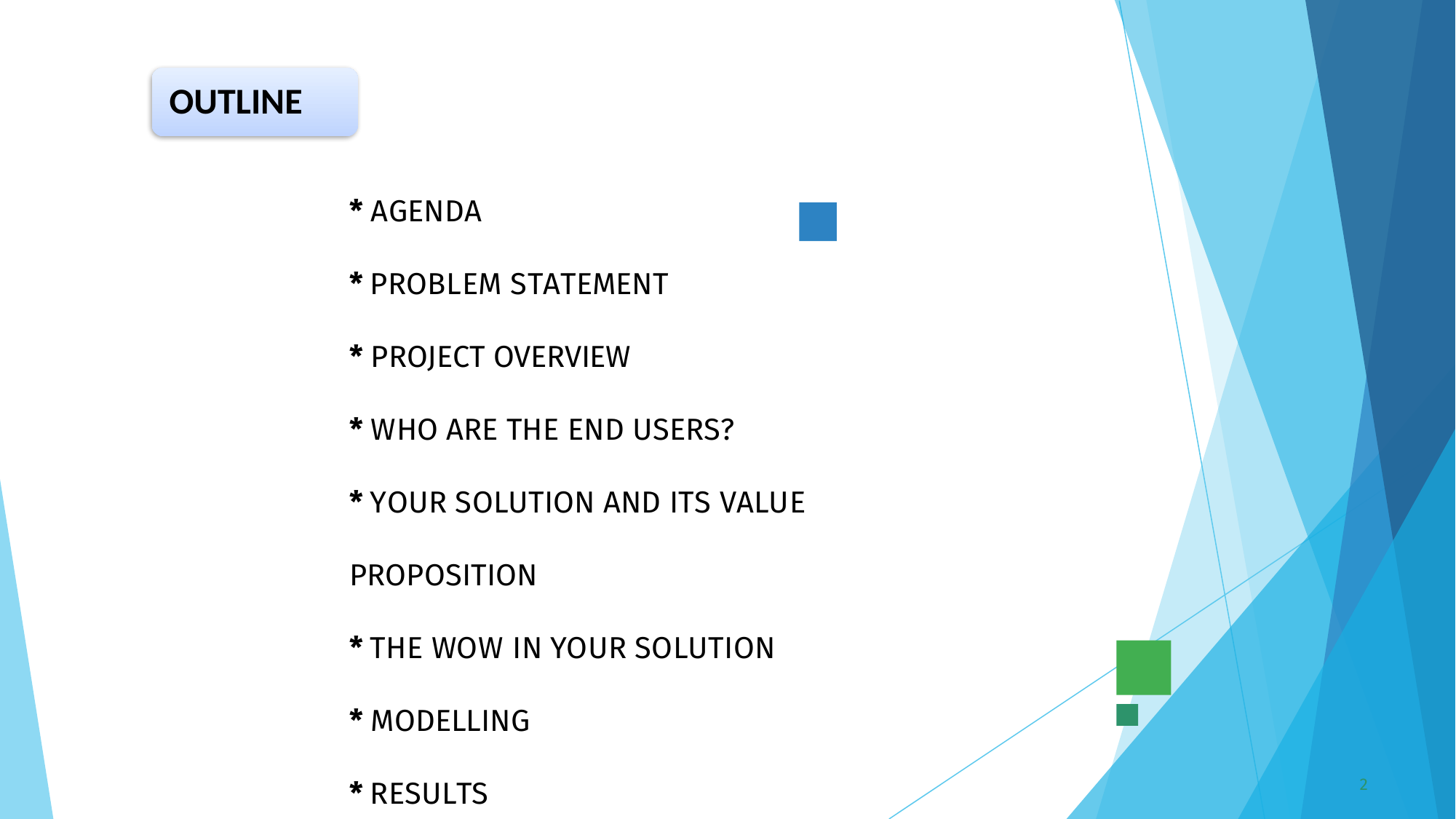

OUTLINE
# * AGENDA * PROBLEM STATEMENT * PROJECT OVERVIEW * WHO ARE THE END USERS? * YOUR SOLUTION AND ITS VALUE PROPOSITION * THE WOW IN YOUR SOLUTION * MODELLING * RESULTS

2